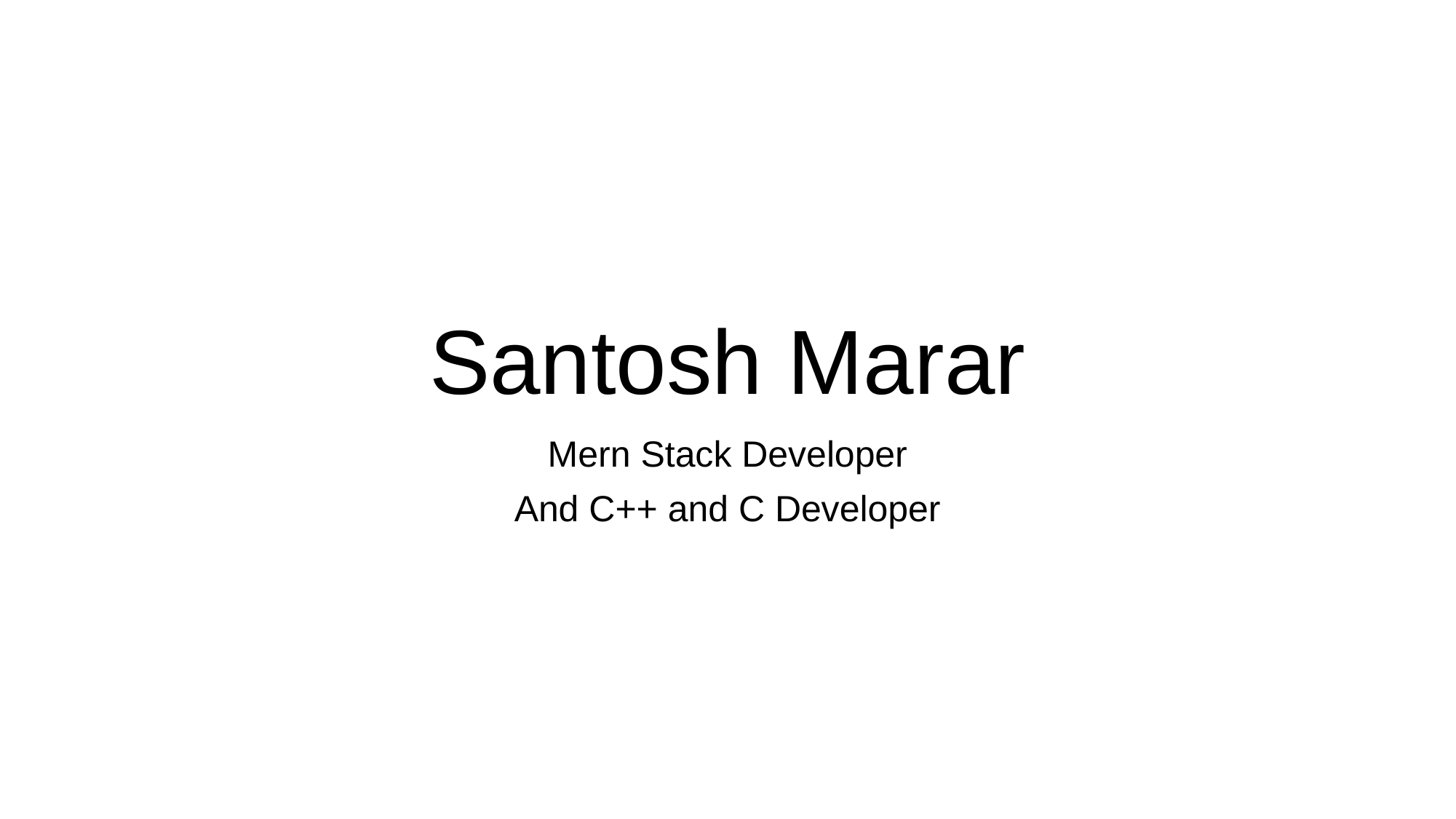

# Santosh Marar
Mern Stack Developer
And C++ and C Developer